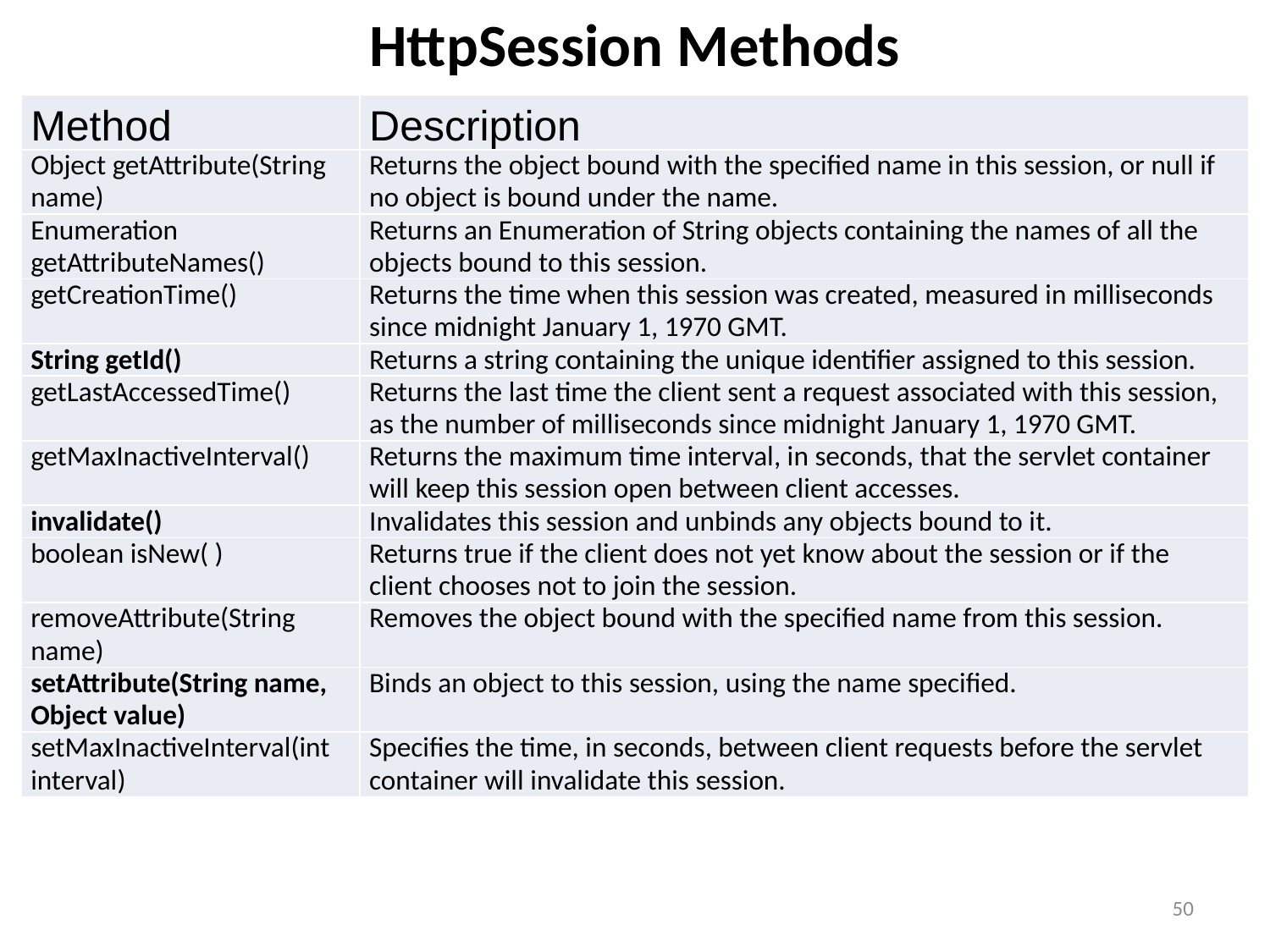

# HttpSession Methods
| Method | Description |
| --- | --- |
| Object getAttribute(String name) | Returns the object bound with the specified name in this session, or null if no object is bound under the name. |
| Enumeration getAttributeNames() | Returns an Enumeration of String objects containing the names of all the objects bound to this session. |
| getCreationTime() | Returns the time when this session was created, measured in milliseconds since midnight January 1, 1970 GMT. |
| String getId() | Returns a string containing the unique identifier assigned to this session. |
| getLastAccessedTime() | Returns the last time the client sent a request associated with this session, as the number of milliseconds since midnight January 1, 1970 GMT. |
| getMaxInactiveInterval() | Returns the maximum time interval, in seconds, that the servlet container will keep this session open between client accesses. |
| invalidate() | Invalidates this session and unbinds any objects bound to it. |
| boolean isNew( ) | Returns true if the client does not yet know about the session or if the client chooses not to join the session. |
| removeAttribute(String name) | Removes the object bound with the specified name from this session. |
| setAttribute(String name, Object value) | Binds an object to this session, using the name specified. |
| setMaxInactiveInterval(int interval) | Specifies the time, in seconds, between client requests before the servlet container will invalidate this session. |
50